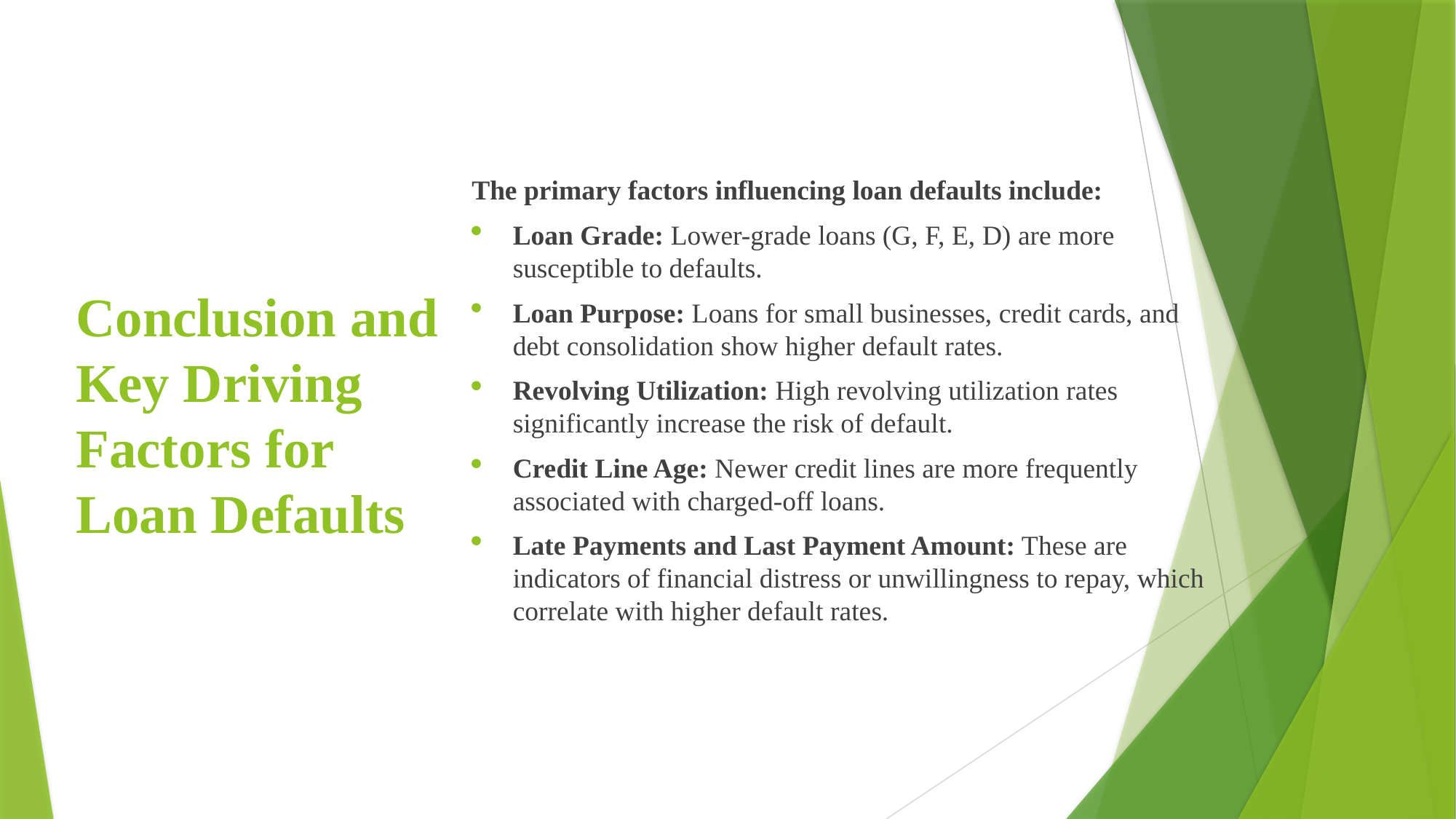

# Conclusion and Key Driving Factors for Loan Defaults
The primary factors influencing loan defaults include:
Loan Grade: Lower-grade loans (G, F, E, D) are more susceptible to defaults.
Loan Purpose: Loans for small businesses, credit cards, and debt consolidation show higher default rates.
Revolving Utilization: High revolving utilization rates significantly increase the risk of default.
Credit Line Age: Newer credit lines are more frequently associated with charged-off loans.
Late Payments and Last Payment Amount: These are indicators of financial distress or unwillingness to repay, which correlate with higher default rates.